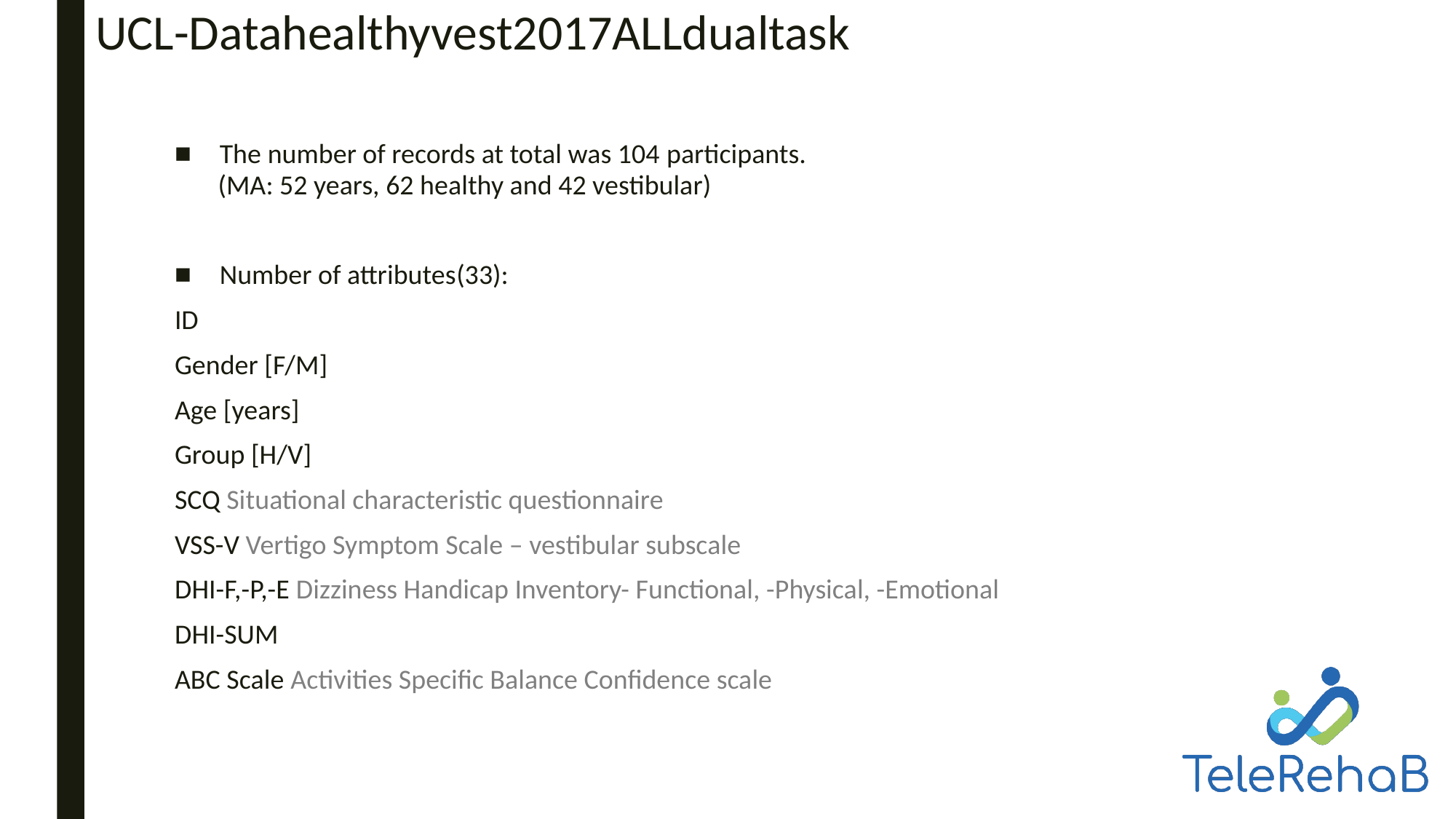

# UCL-Datahealthyvest2017ALLdualtask
The number of records at total was 104 participants.
       (MA: 52 years, 62 healthy and 42 vestibular)

Number of attributes(33):
ID
Gender [F/M]
Age [years]
Group [H/V]
SCQ Situational characteristic questionnaire
VSS-V Vertigo Symptom Scale – vestibular subscale
DHI-F,-P,-E Dizziness Handicap Inventory- Functional, -Physical, -Emotional
DHI-SUM
ABC Scale Activities Specific Balance Confidence scale